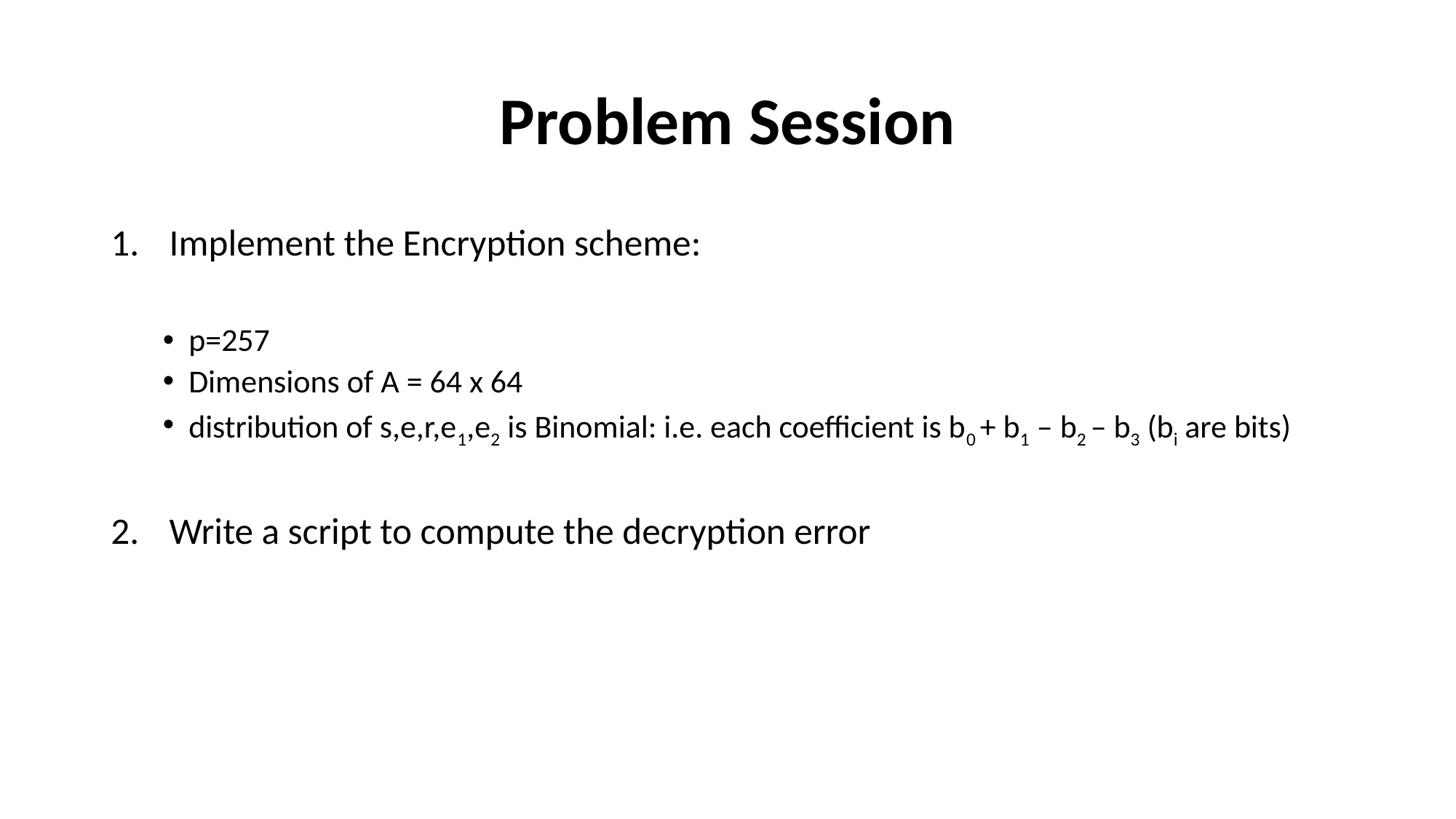

# Problem Session
Implement the Encryption scheme:

p=257
Dimensions of A = 64 x 64
distribution of s,e,r,e1,e2 is Binomial: i.e. each coefficient is b0 + b1 – b2 – b3 (bi are bits)

Write a script to compute the decryption error